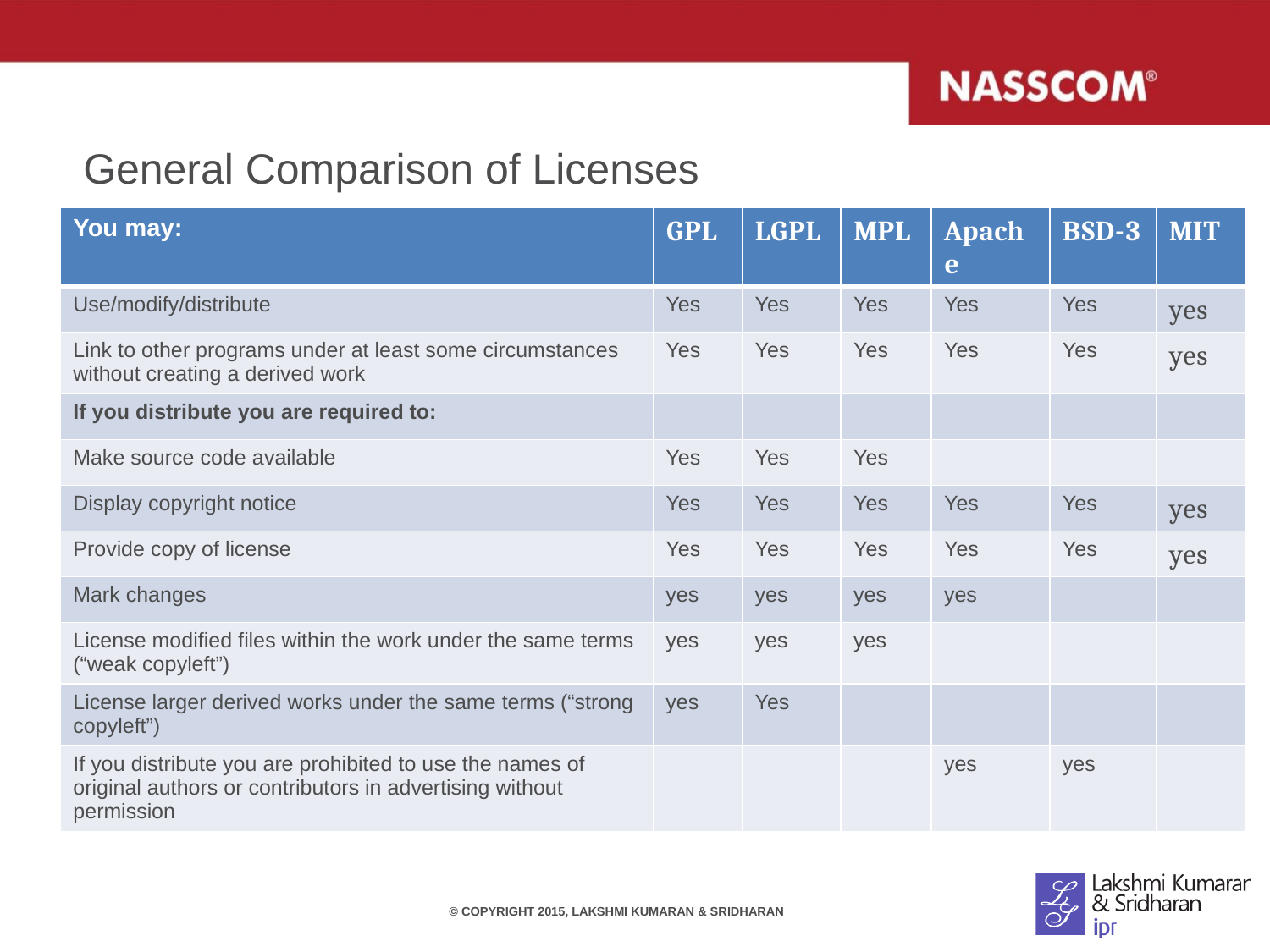

# General Comparison of Licenses
| You may: | GPL | LGPL | MPL | Apache | BSD-3 | MIT |
| --- | --- | --- | --- | --- | --- | --- |
| Use/modify/distribute | Yes | Yes | Yes | Yes | Yes | yes |
| Link to other programs under at least some circumstances without creating a derived work | Yes | Yes | Yes | Yes | Yes | yes |
| If you distribute you are required to: |  |  |  |  |  |  |
| Make source code available | Yes | Yes | Yes |  |  |  |
| Display copyright notice | Yes | Yes | Yes | Yes | Yes | yes |
| Provide copy of license | Yes | Yes | Yes | Yes | Yes | yes |
| Mark changes | yes | yes | yes | yes |  |  |
| License modified files within the work under the same terms (“weak copyleft”) | yes | yes | yes |  |  |  |
| License larger derived works under the same terms (“strong copyleft”) | yes | Yes |  |  |  |  |
| If you distribute you are prohibited to use the names of original authors or contributors in advertising without permission |  |  |  | yes | yes |  |